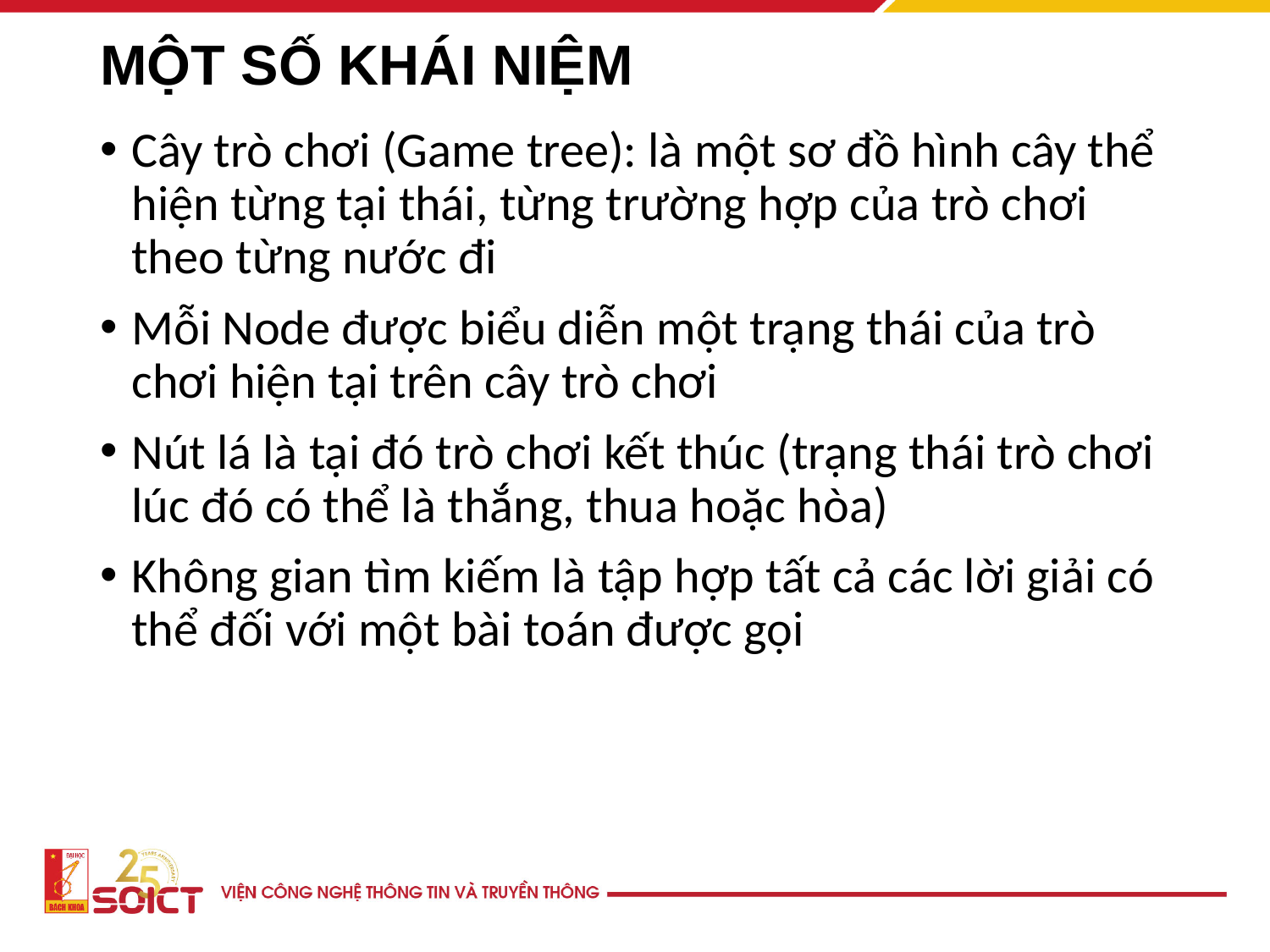

# MỘT SỐ KHÁI NIỆM
Cây trò chơi (Game tree): là một sơ đồ hình cây thể hiện từng tại thái, từng trường hợp của trò chơi theo từng nước đi
Mỗi Node được biểu diễn một trạng thái của trò chơi hiện tại trên cây trò chơi
Nút lá là tại đó trò chơi kết thúc (trạng thái trò chơi lúc đó có thể là thắng, thua hoặc hòa)
Không gian tìm kiếm là tập hợp tất cả các lời giải có thể đối với một bài toán được gọi
8